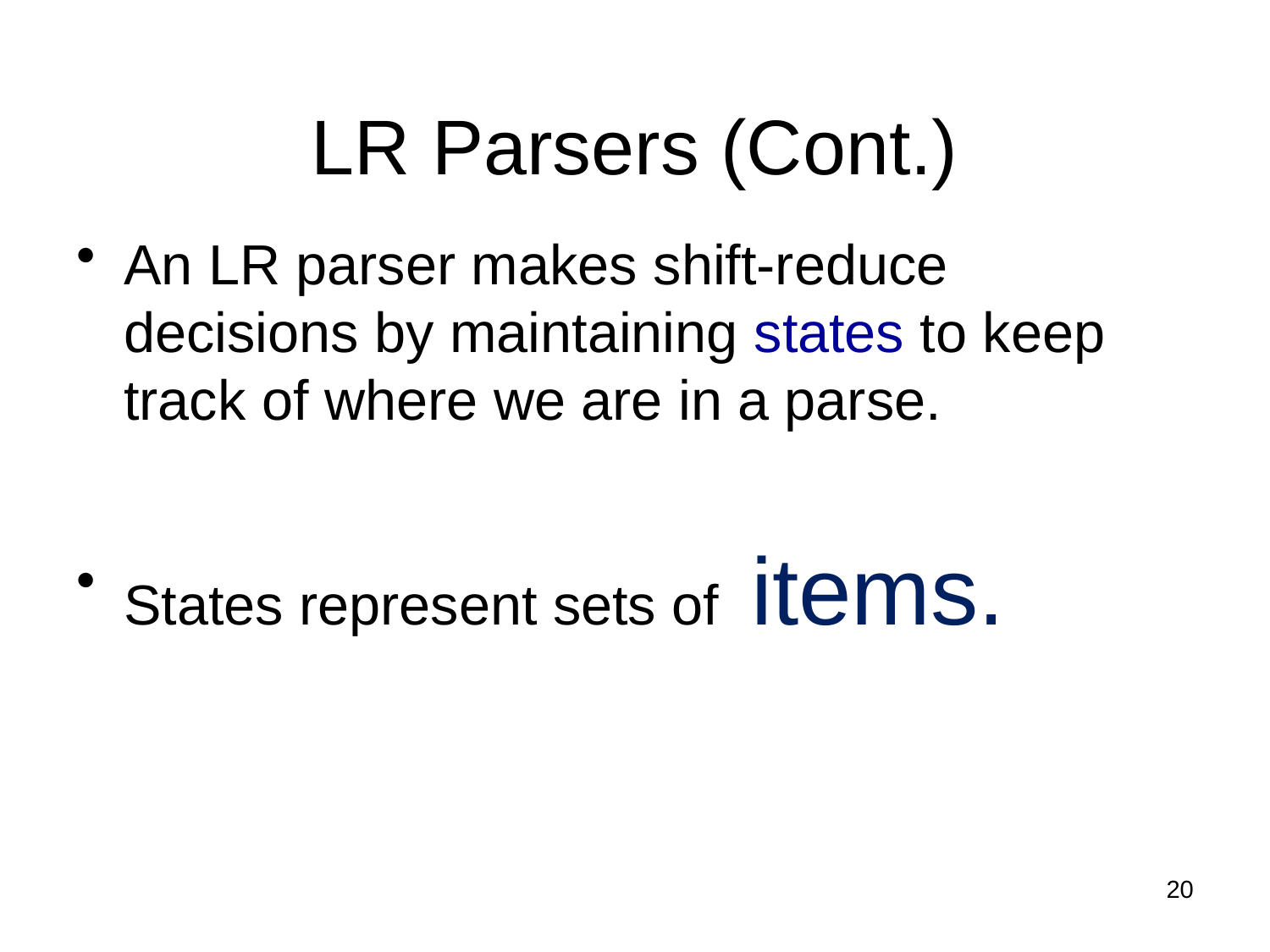

LR Parsers (Cont.)
An LR parser makes shift-reduce decisions by maintaining states to keep track of where we are in a parse.

States represent sets of  items.
20